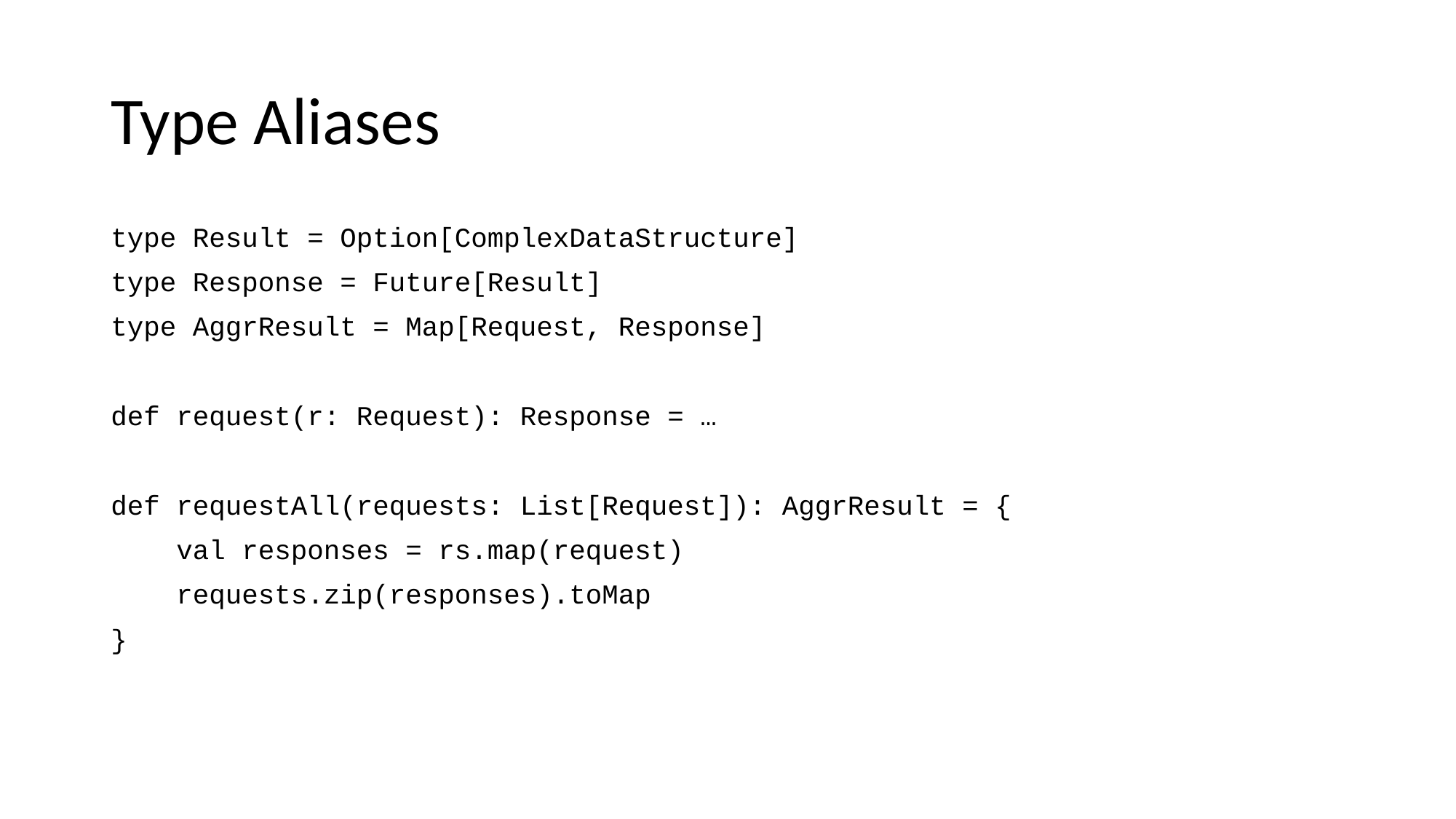

# Type Aliases
type Result = Option[ComplexDataStructure]
type Response = Future[Result]
type AggrResult = Map[Request, Response]

def request(r: Request): Response = …

def requestAll(requests: List[Request]): AggrResult = {
    val responses = rs.map(request)
    requests.zip(responses).toMap
}